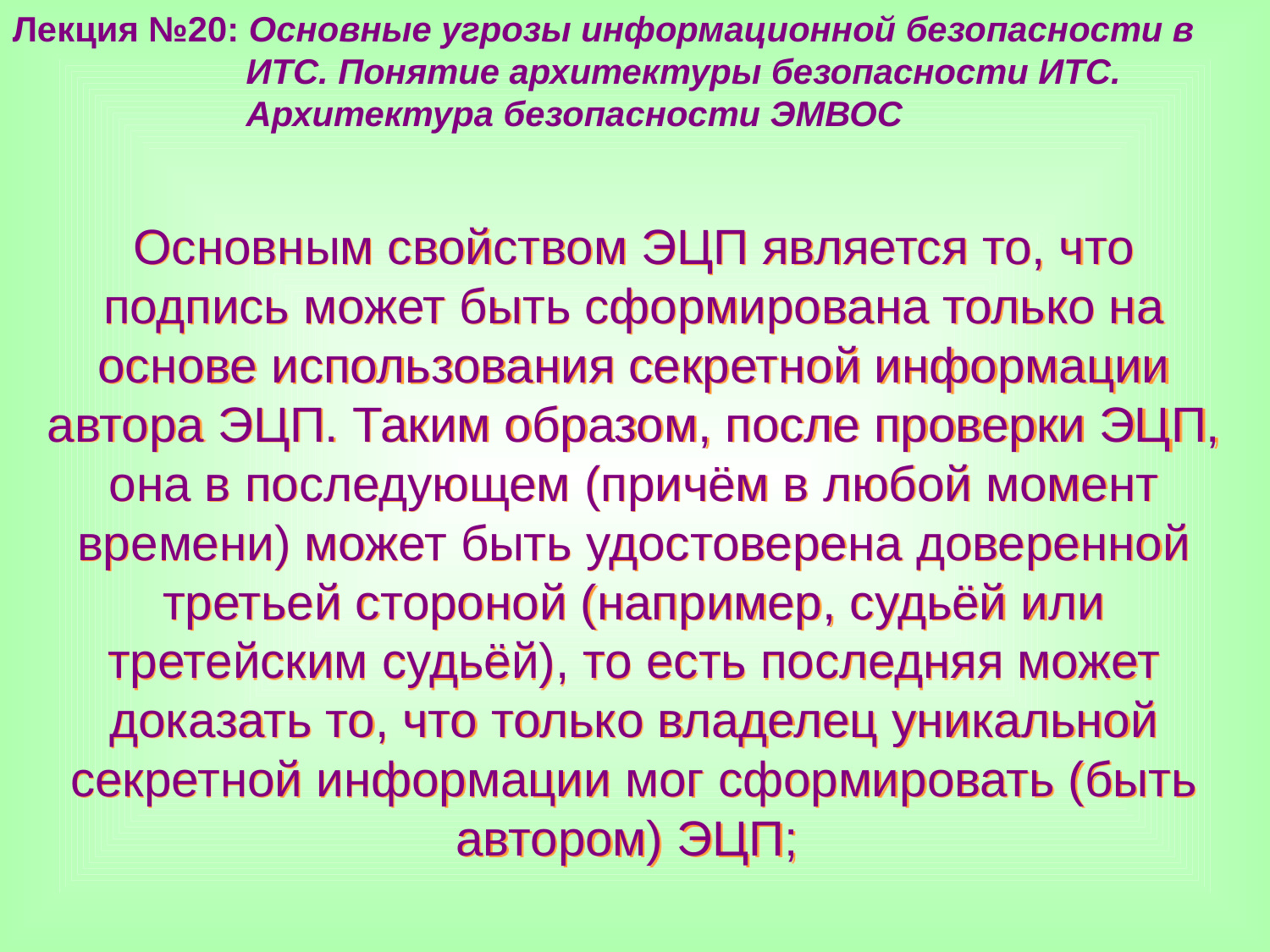

Лекция №20: Основные угрозы информационной безопасности в
                        ИТС. Понятие архитектуры безопасности ИТС.
                        Архитектура безопасности ЭМВОС
Основным свойством ЭЦП является то, что подпись может быть сформирована только на основе использования секретной информации автора ЭЦП. Таким образом, после проверки ЭЦП, она в последующем (причём в любой момент времени) может быть удостоверена доверенной третьей стороной (например, судьёй или третейским судьёй), то есть последняя может доказать то, что только владелец уникальной секретной информации мог сформировать (быть автором) ЭЦП;